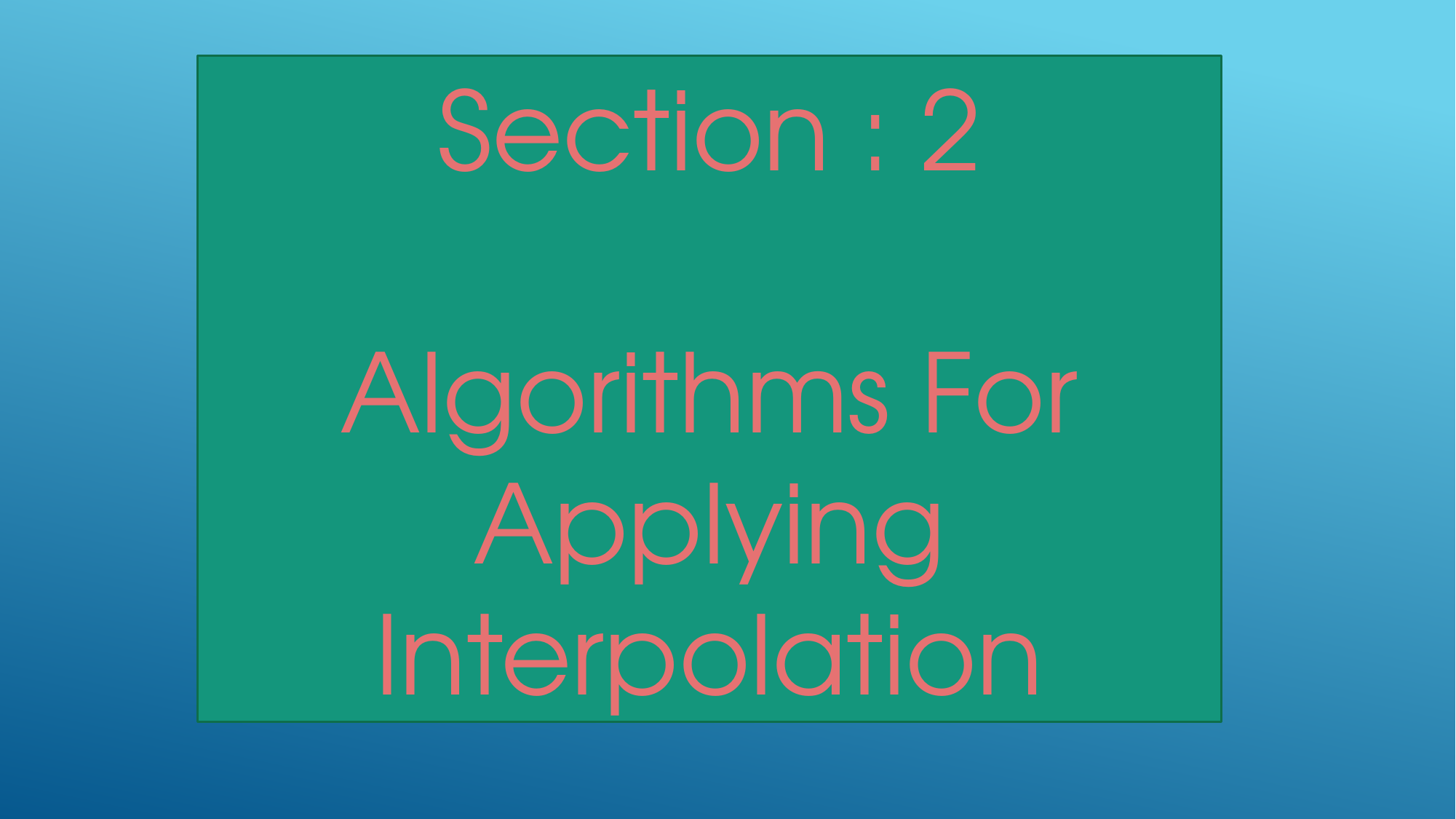

Section : 2

Algorithms For Applying Interpolation